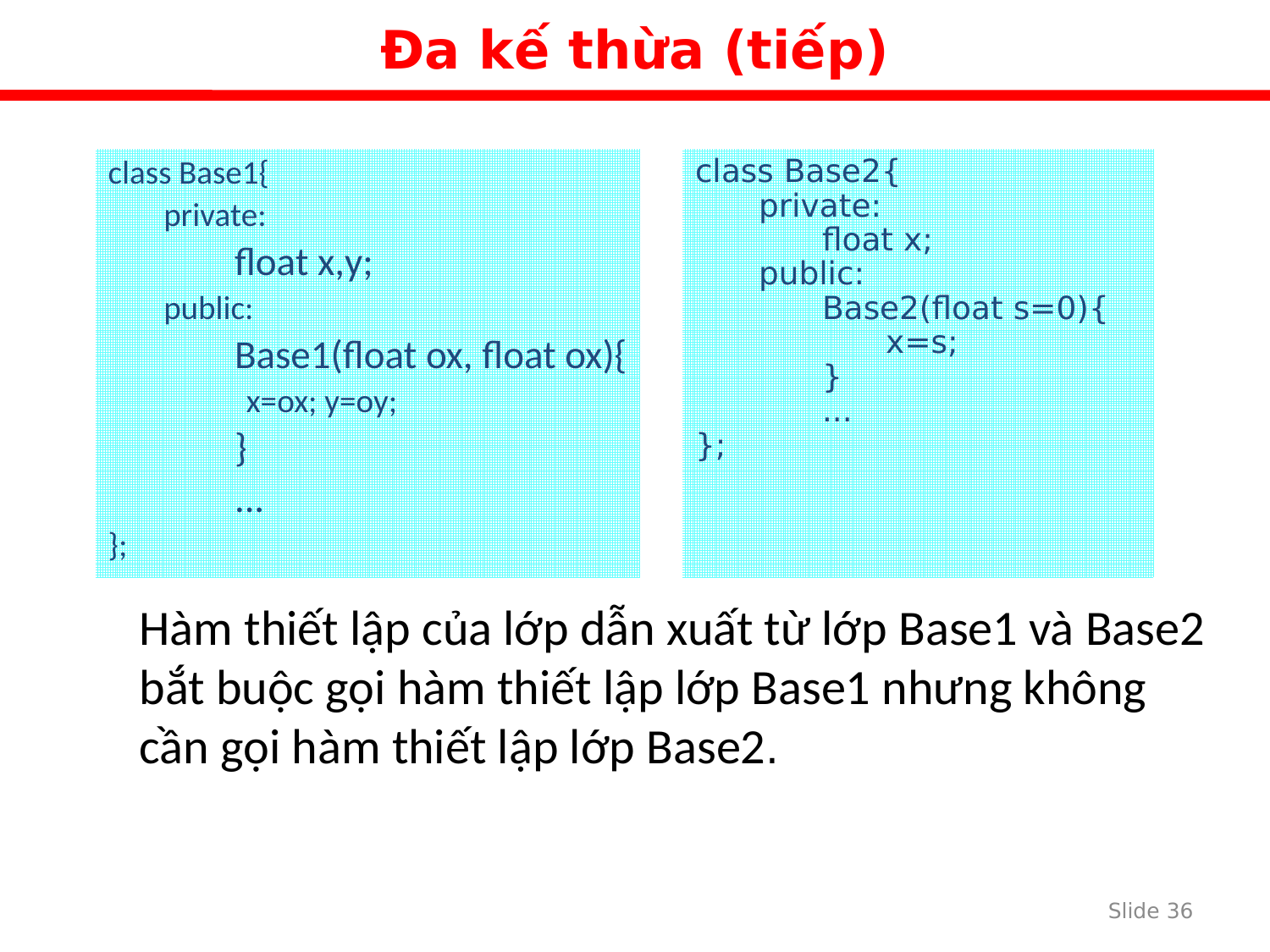

Đa kế thừa (tiếp)

class Base1{
private:
float x,y;
public:
Base1(float ox, float ox){
x=ox; y=oy;
}
...
};

class Base2{
private:
float x;
public:
Base2(float s=0){
x=s;
}
...
};

	Hàm thiết lập của lớp dẫn xuất từ lớp Base1 và Base2 bắt buộc gọi hàm thiết lập lớp Base1 nhưng không cần gọi hàm thiết lập lớp Base2.
Slide 36